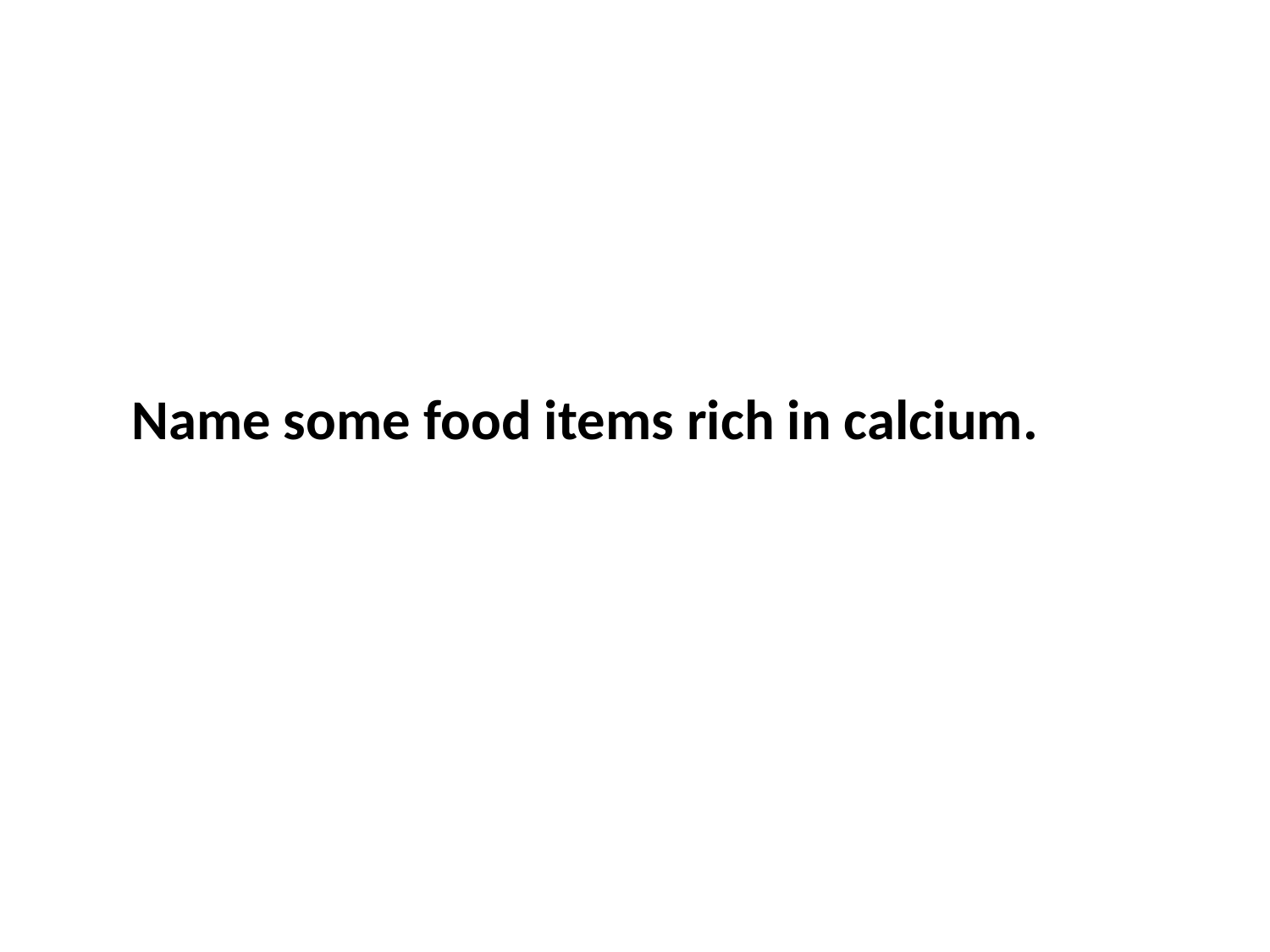

Name some food items rich in calcium.